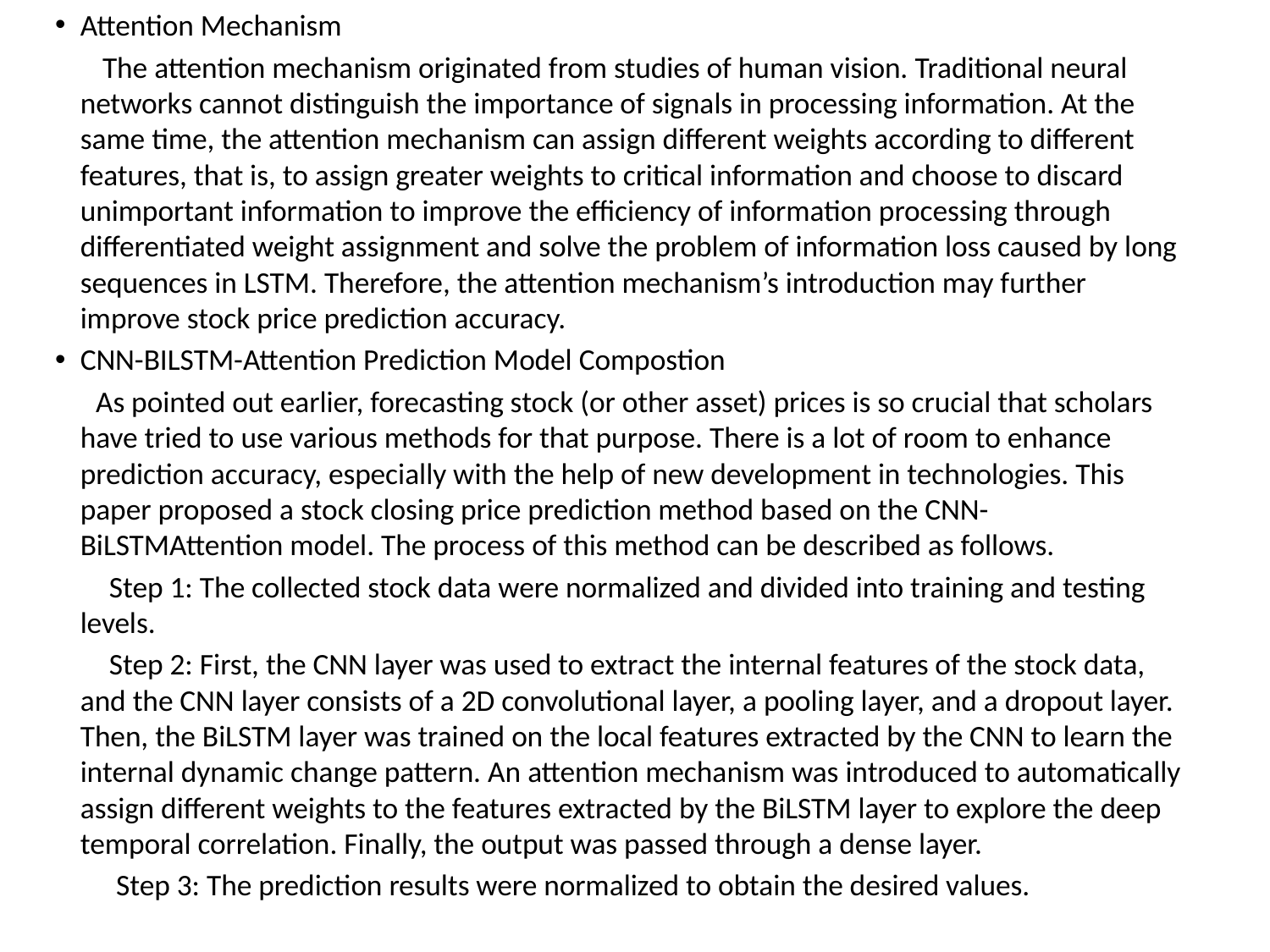

Attention Mechanism
       The attention mechanism originated from studies of human vision. Traditional neural networks cannot distinguish the importance of signals in processing information. At the same time, the attention mechanism can assign different weights according to different features, that is, to assign greater weights to critical information and choose to discard unimportant information to improve the efficiency of information processing through differentiated weight assignment and solve the problem of information loss caused by long sequences in LSTM. Therefore, the attention mechanism’s introduction may further improve stock price prediction accuracy.
CNN-BILSTM-Attention Prediction Model Compostion
      As pointed out earlier, forecasting stock (or other asset) prices is so crucial that scholars have tried to use various methods for that purpose. There is a lot of room to enhance prediction accuracy, especially with the help of new development in technologies. This paper proposed a stock closing price prediction method based on the CNN-BiLSTMAttention model. The process of this method can be described as follows.
        Step 1: The collected stock data were normalized and divided into training and testing levels.
        Step 2: First, the CNN layer was used to extract the internal features of the stock data, and the CNN layer consists of a 2D convolutional layer, a pooling layer, and a dropout layer. Then, the BiLSTM layer was trained on the local features extracted by the CNN to learn the internal dynamic change pattern. An attention mechanism was introduced to automatically assign different weights to the features extracted by the BiLSTM layer to explore the deep temporal correlation. Finally, the output was passed through a dense layer.
         Step 3: The prediction results were normalized to obtain the desired values.